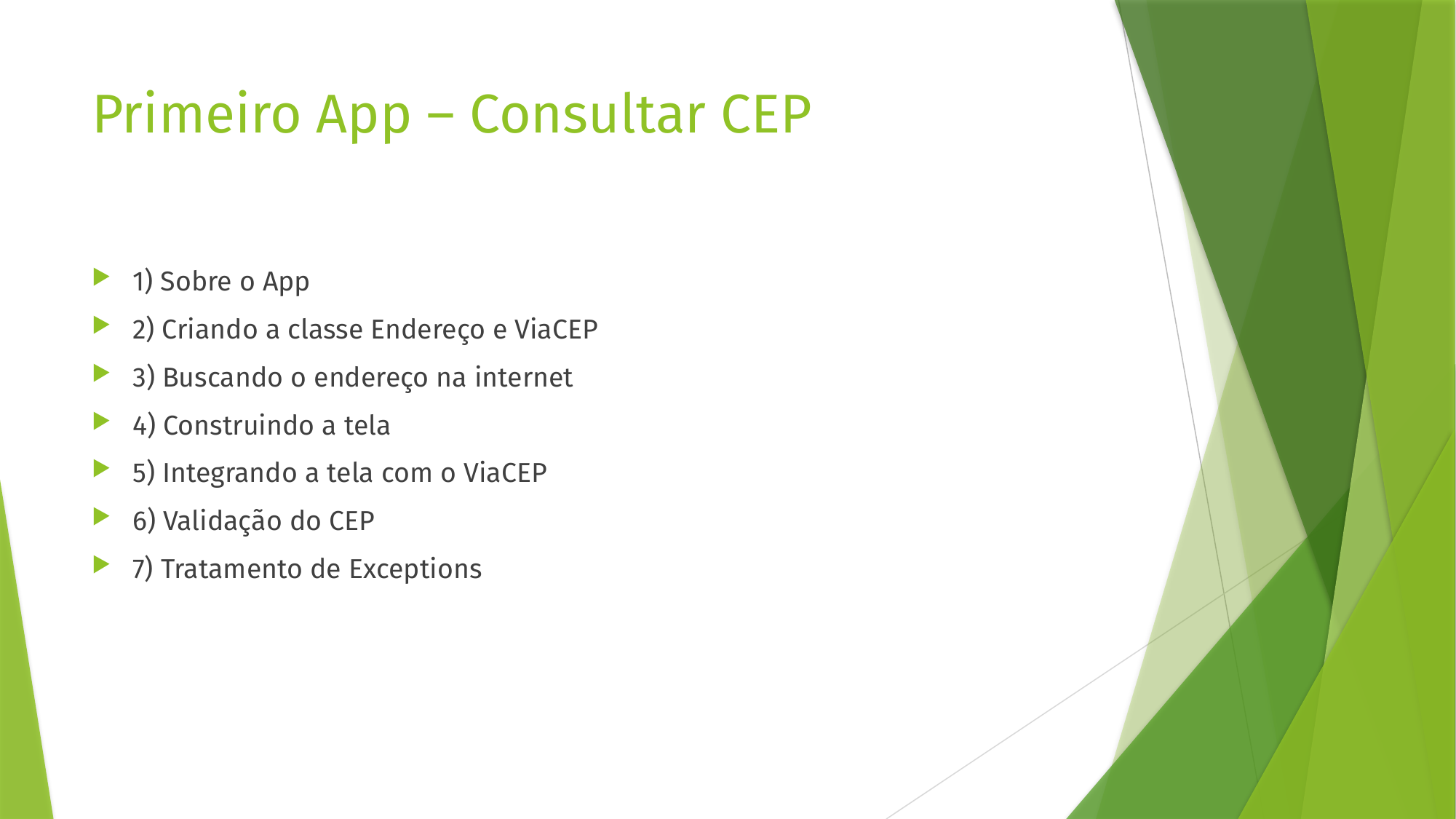

# Primeiro App – Consultar CEP
1) Sobre o App
2) Criando a classe Endereço e ViaCEP
3) Buscando o endereço na internet
4) Construindo a tela
5) Integrando a tela com o ViaCEP
6) Validação do CEP
7) Tratamento de Exceptions